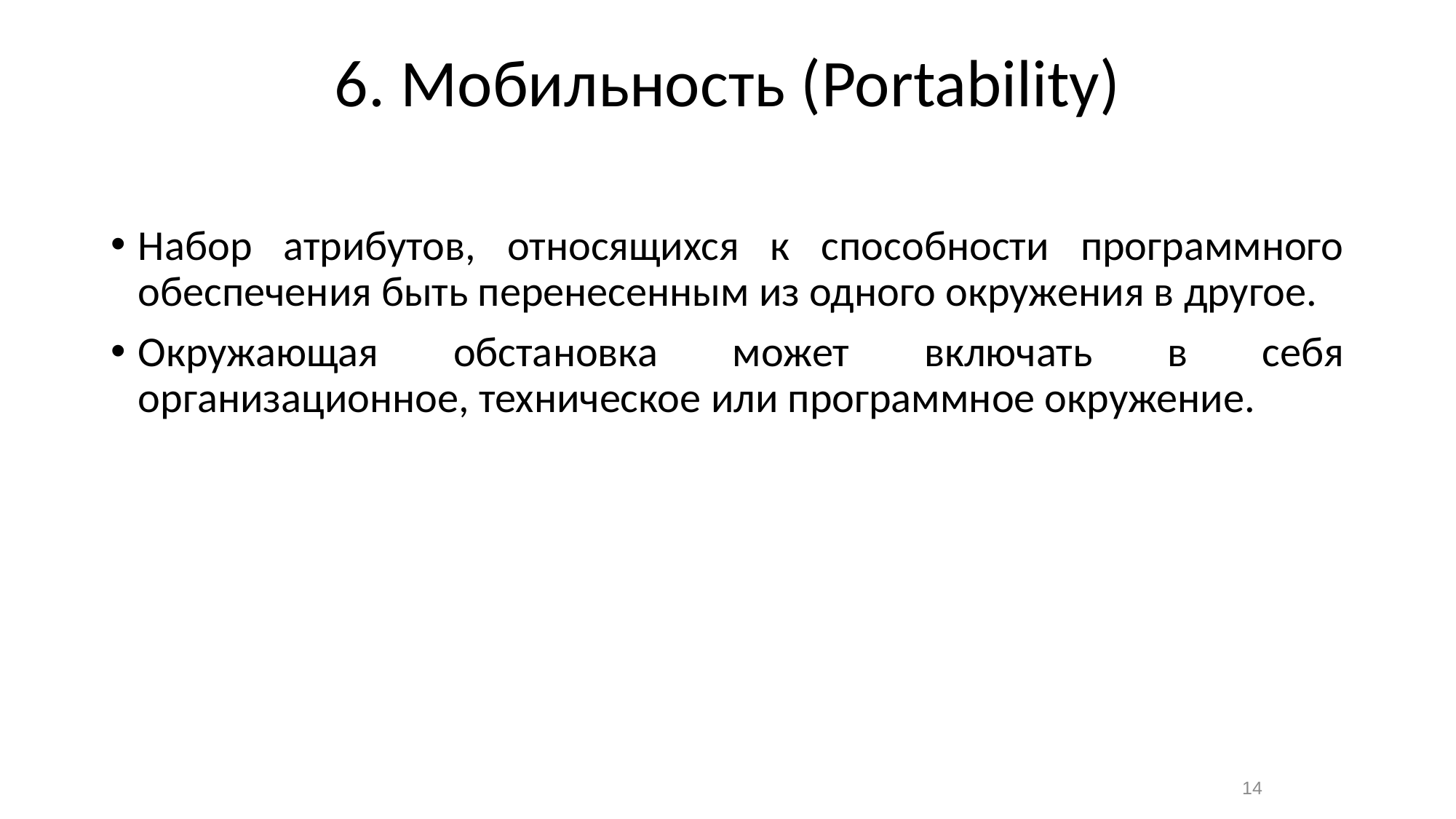

# 6. Мобильность (Portability)
Набор атрибутов, относящихся к способности программного обеспечения быть перенесенным из одного окружения в другое.
Окружающая обстановка может включать в себя организационное, техническое или программное окружение.
14